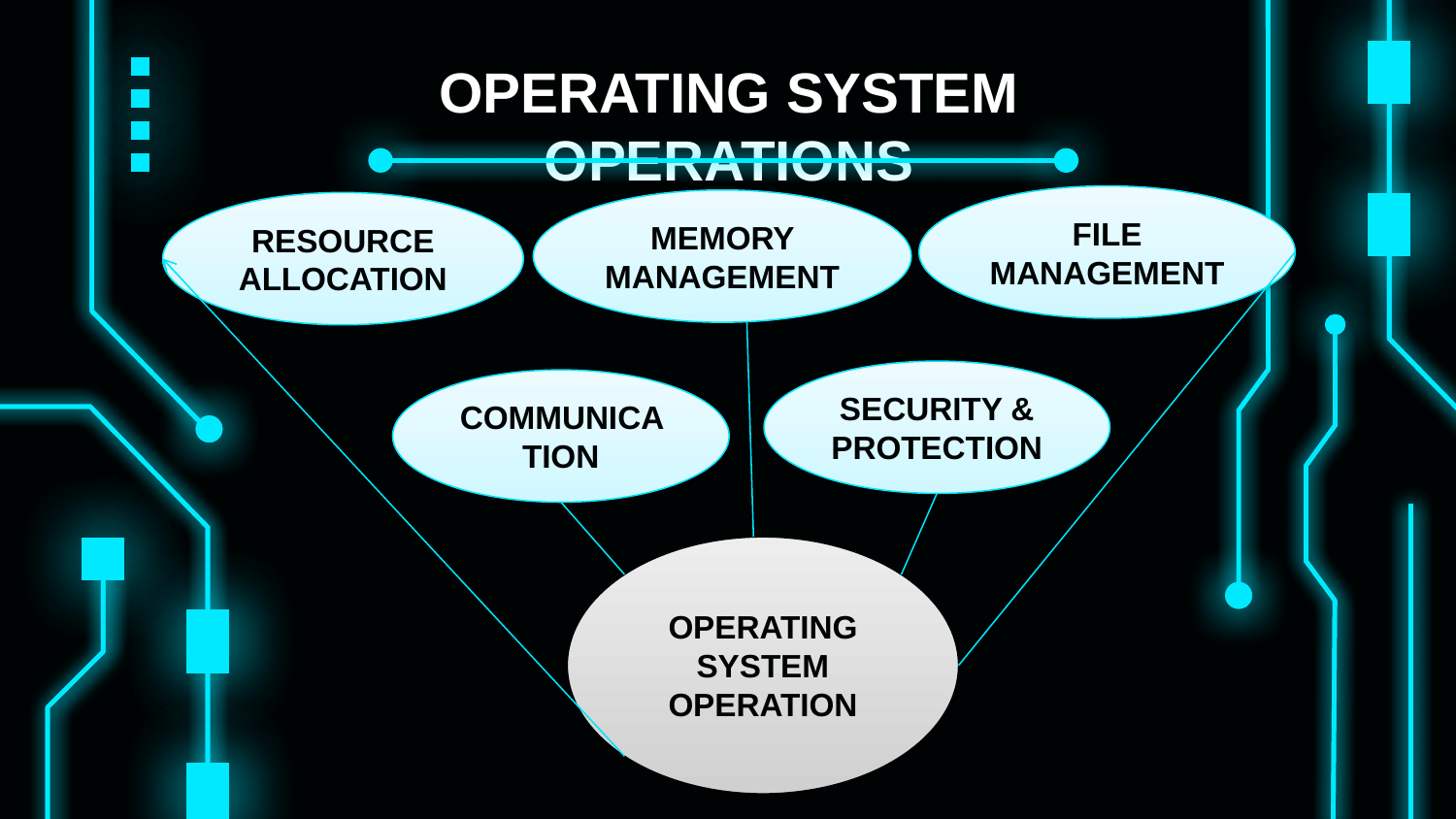

# OPERATING SYSTEM OPERATIONS

FILE MANAGEMENT
MEMORY MANAGEMENT
RESOURCE ALLOCATION
SECURITY & PROTECTION
COMMUNICATION
OPERATING SYSTEM OPERATION